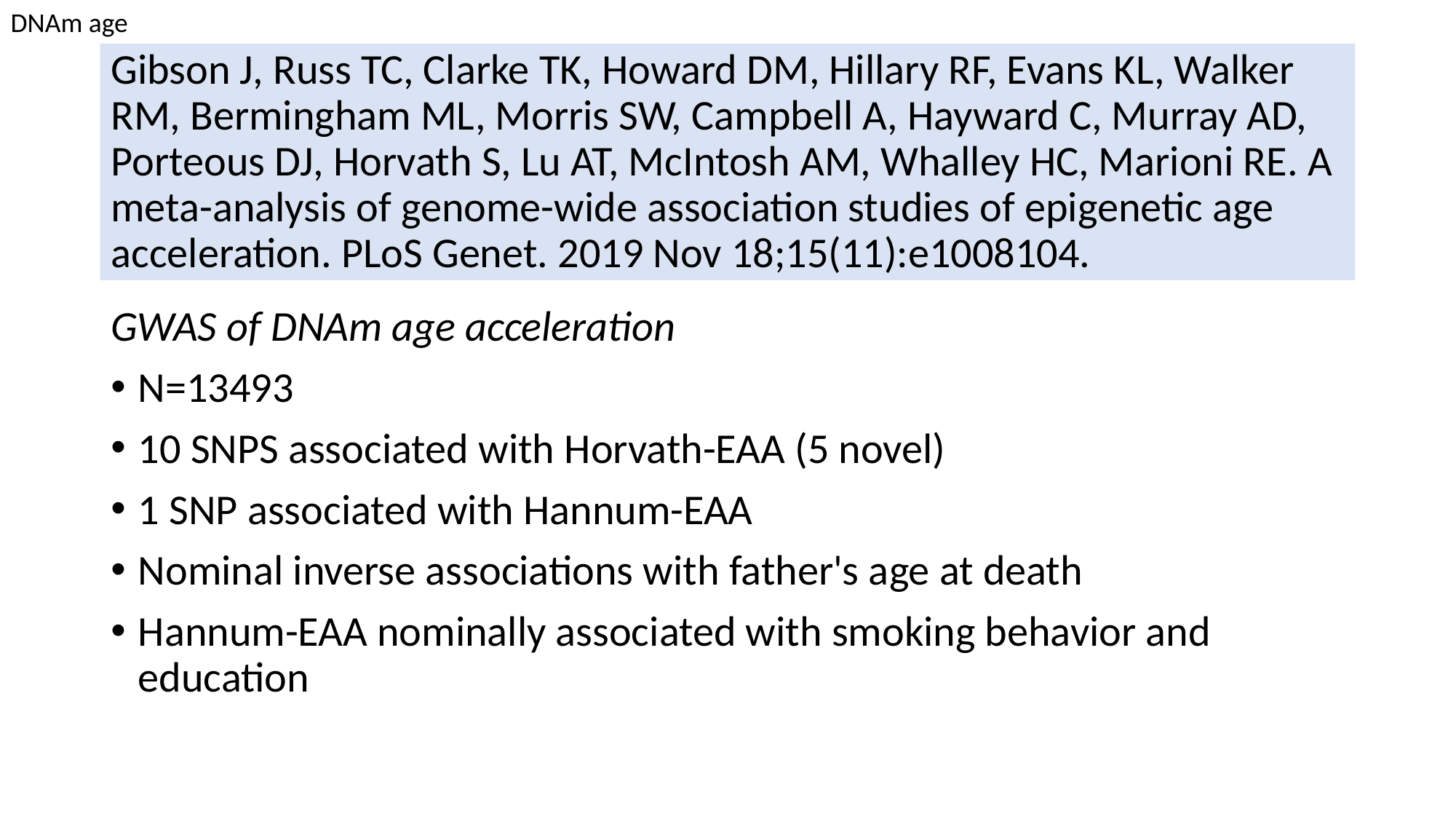

DNAm age
# Gibson J, Russ TC, Clarke TK, Howard DM, Hillary RF, Evans KL, Walker RM, Bermingham ML, Morris SW, Campbell A, Hayward C, Murray AD, Porteous DJ, Horvath S, Lu AT, McIntosh AM, Whalley HC, Marioni RE. A meta-analysis of genome-wide association studies of epigenetic age acceleration. PLoS Genet. 2019 Nov 18;15(11):e1008104.
GWAS of DNAm age acceleration
N=13493
10 SNPS associated with Horvath-EAA (5 novel)
1 SNP associated with Hannum-EAA
Nominal inverse associations with father's age at death
Hannum-EAA nominally associated with smoking behavior and education